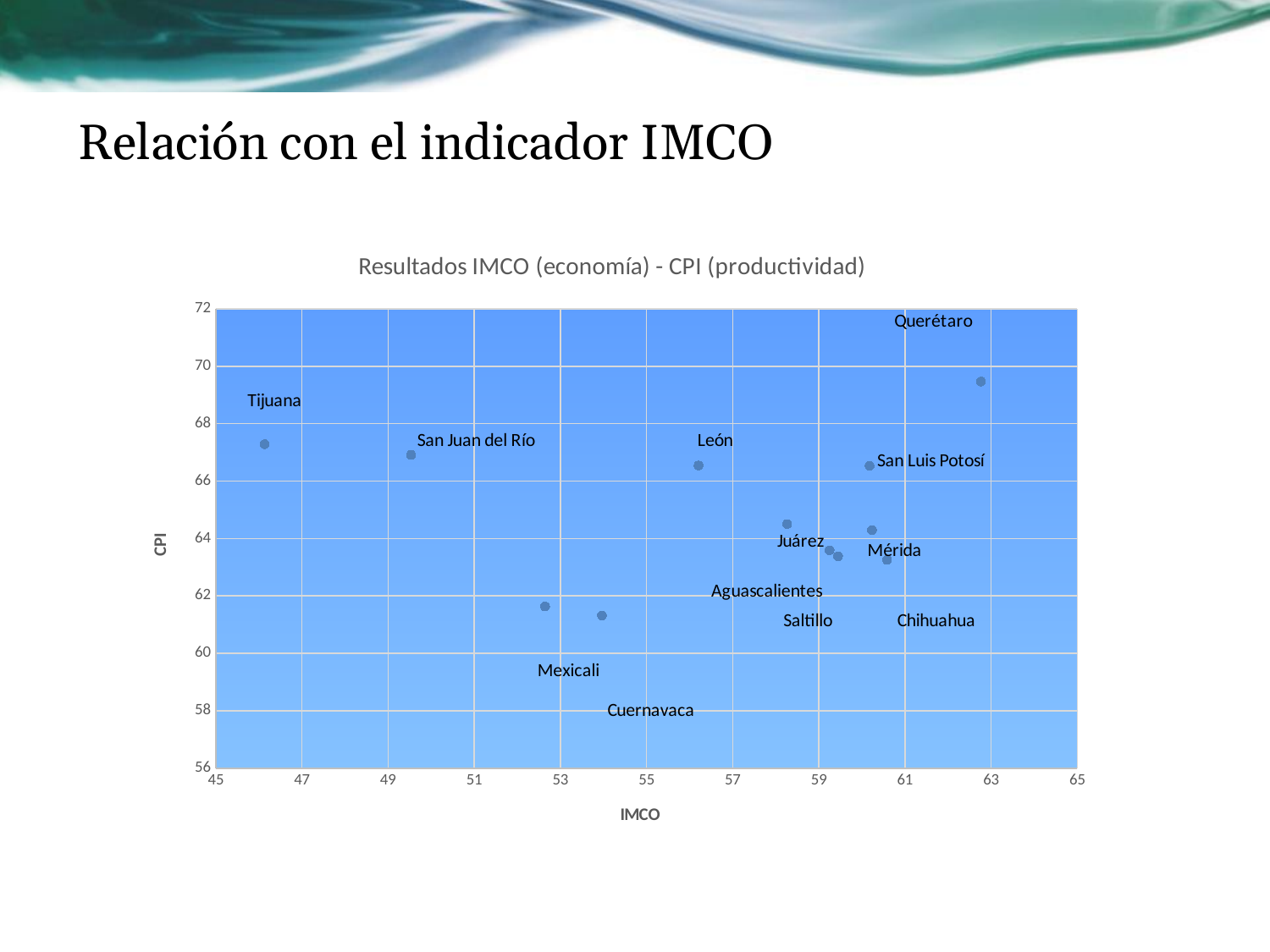

# Relación con el indicador IMCO

### Chart: Resultados IMCO (economía) - CPI (productividad)

| Category |  |
|---|---|